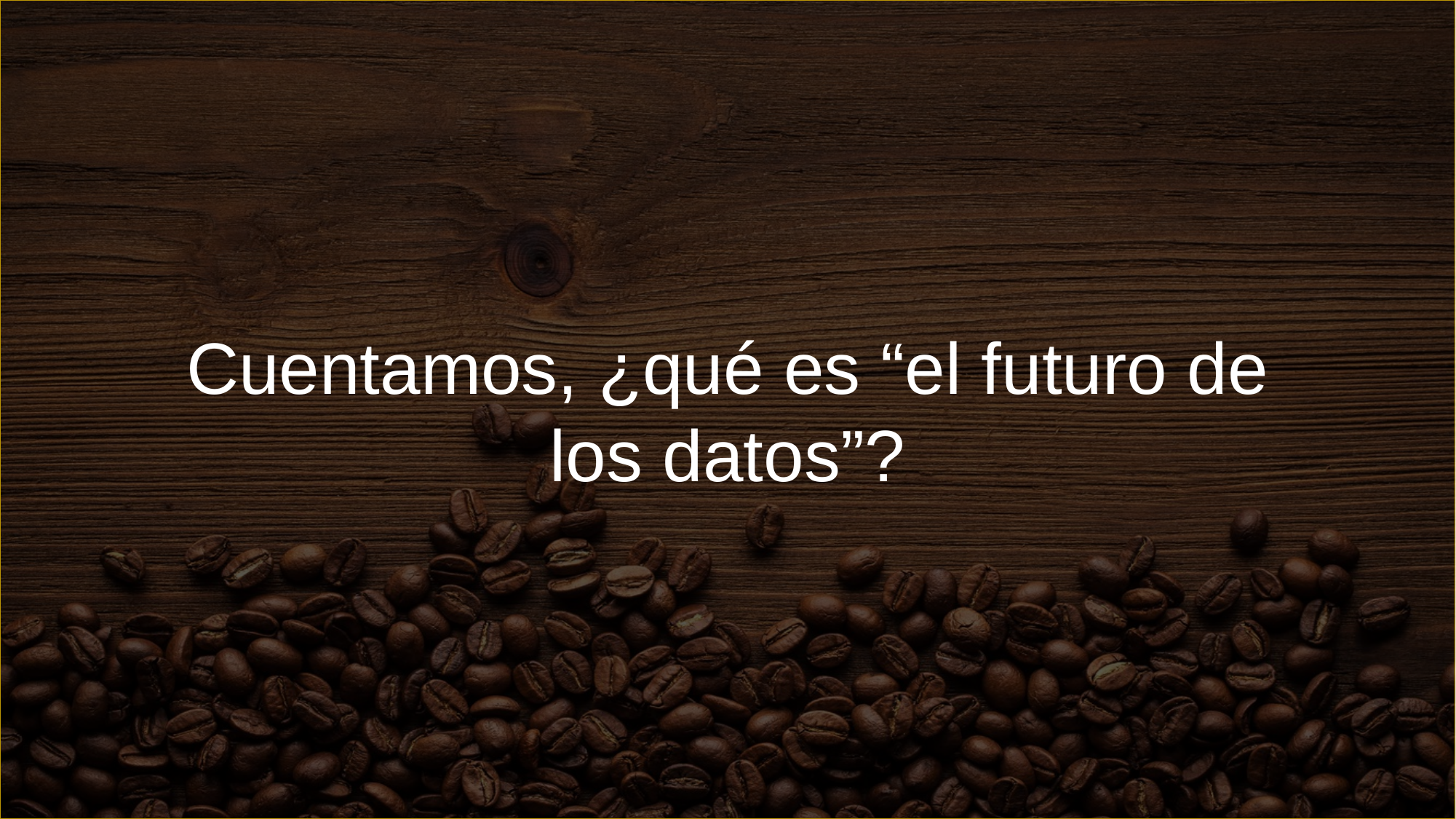

Cuentamos, ¿qué es “el futuro de los datos”?